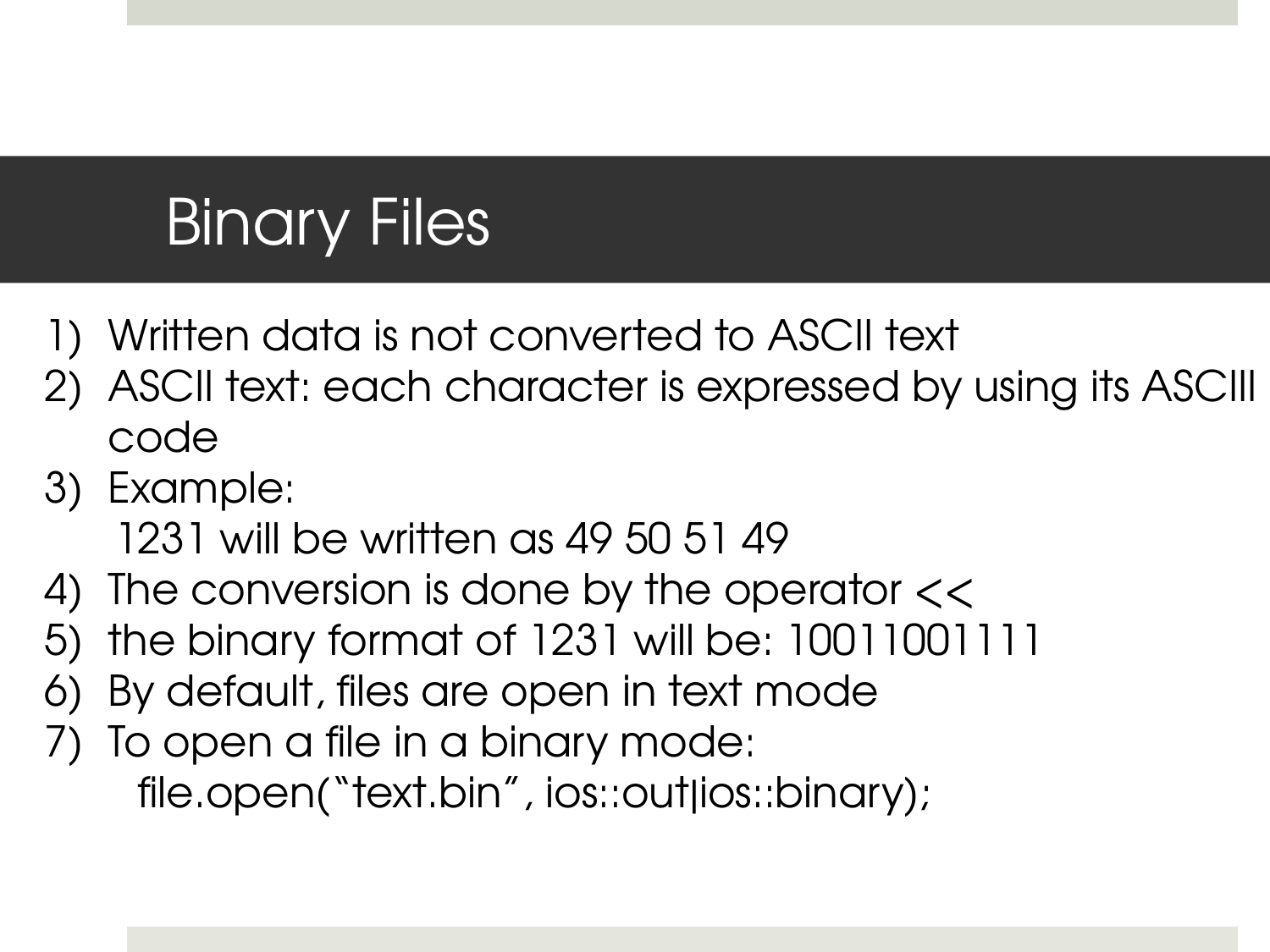

# Binary Files
Written data is not converted to ASCII text
ASCII text: each character is expressed by using its ASCIII code
Example:
      1231 will be written as 49 50 51 49
The conversion is done by the operator <<
the binary format of 1231 will be: 10011001111
By default, files are open in text mode
To open a file in a binary mode:
        file.open(“text.bin”, ios::out|ios::binary);